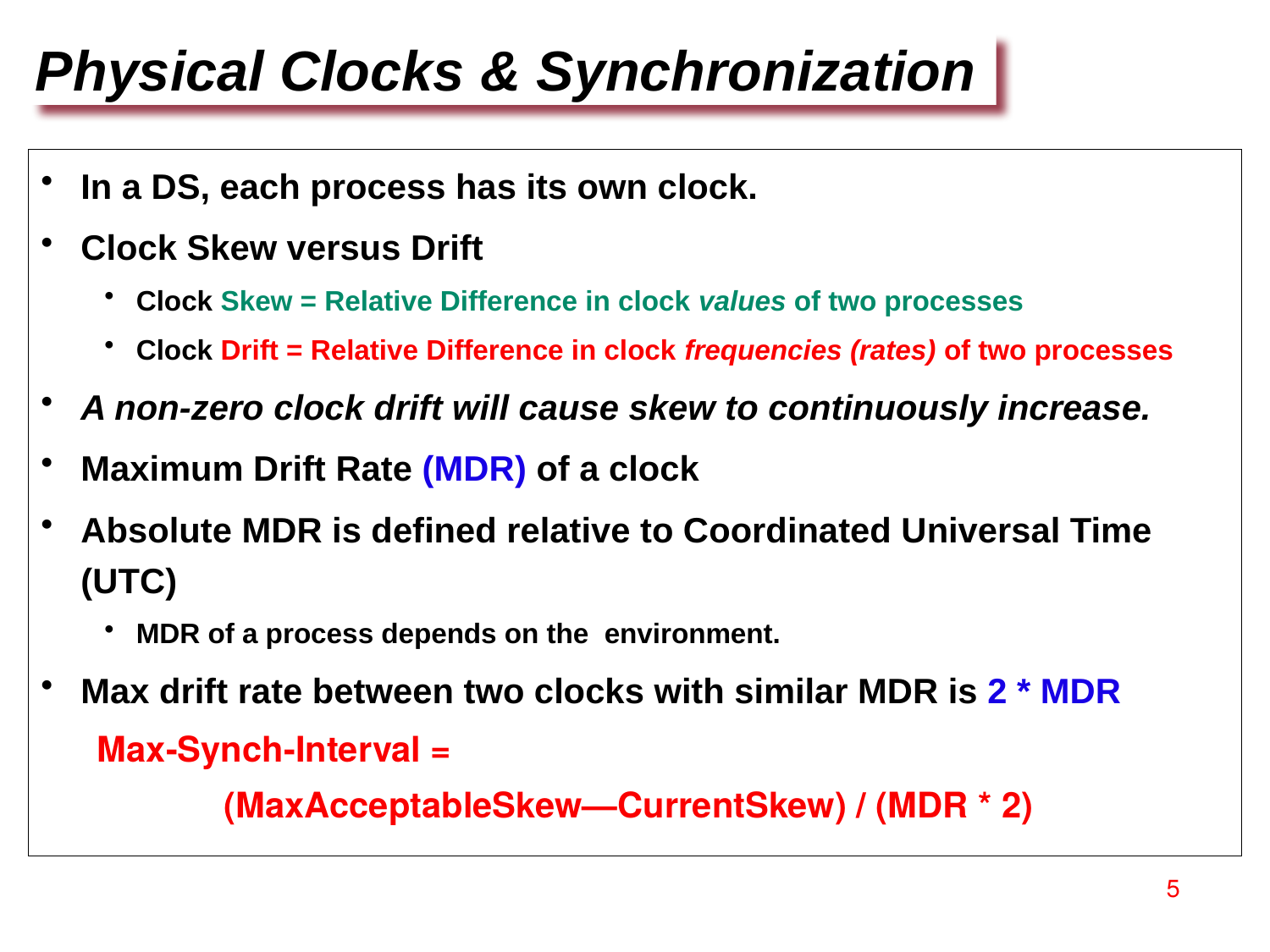

Physical Clocks & Synchronization
In a DS, each process has its own clock.
Clock Skew versus Drift
Clock Skew = Relative Difference in clock values of two processes
Clock Drift = Relative Difference in clock frequencies (rates) of two processes
A non-zero clock drift will cause skew to continuously increase.
Maximum Drift Rate (MDR) of a clock
Absolute MDR is defined relative to Coordinated Universal Time (UTC)
MDR of a process depends on the  environment.
Max drift rate between two clocks with similar MDR is 2 * MDR

Max-Synch-Interval =
	(MaxAcceptableSkew—CurrentSkew) / (MDR * 2)
5